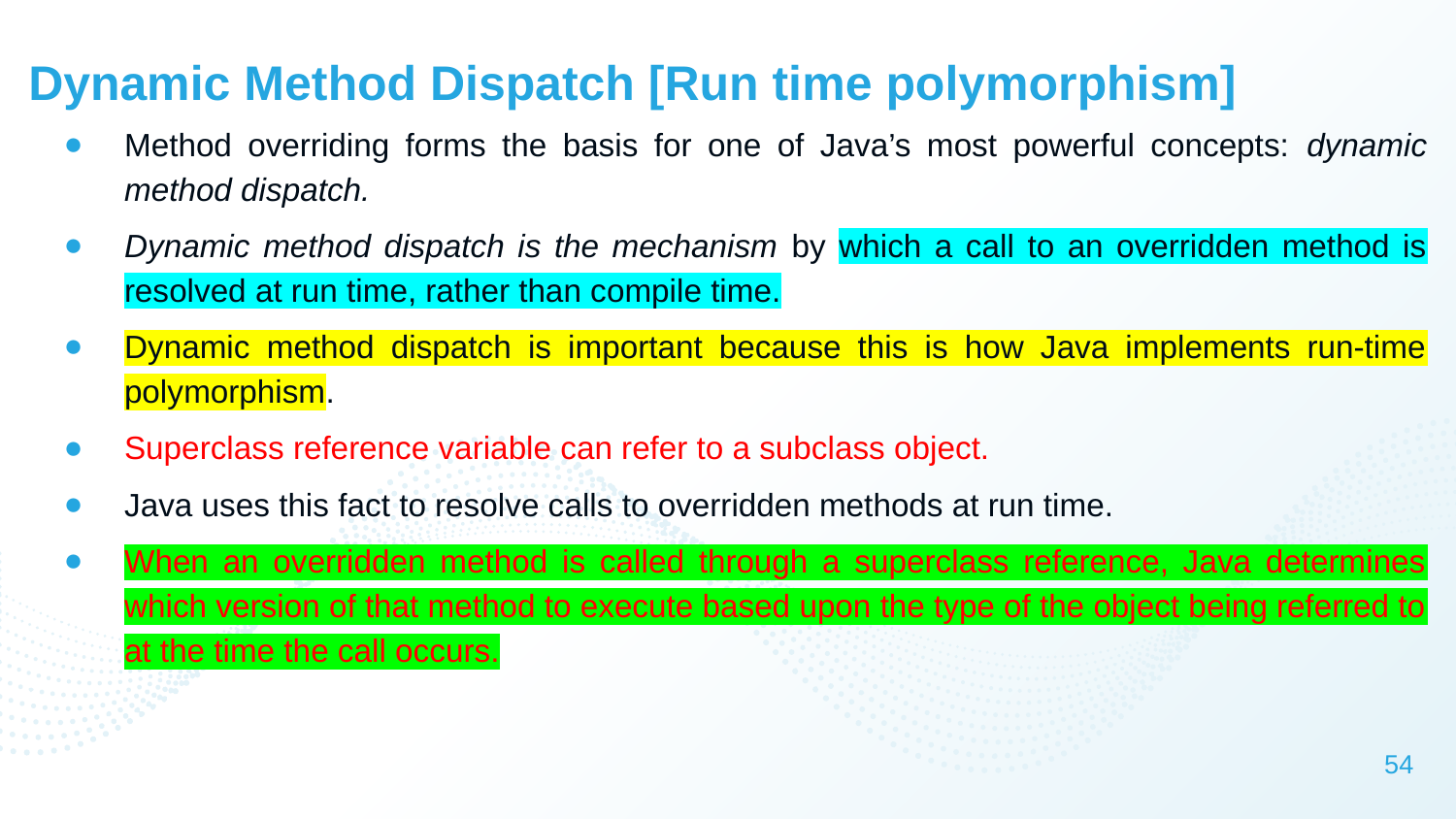

# Dynamic Method Dispatch [Run time polymorphism]
Method overriding forms the basis for one of Java’s most powerful concepts: dynamic method dispatch.
Dynamic method dispatch is the mechanism by which a call to an overridden method is resolved at run time, rather than compile time.
Dynamic method dispatch is important because this is how Java implements run-time polymorphism.
Superclass reference variable can refer to a subclass object.
Java uses this fact to resolve calls to overridden methods at run time.
When an overridden method is called through a superclass reference, Java determines which version of that method to execute based upon the type of the object being referred to at the time the call occurs.
54